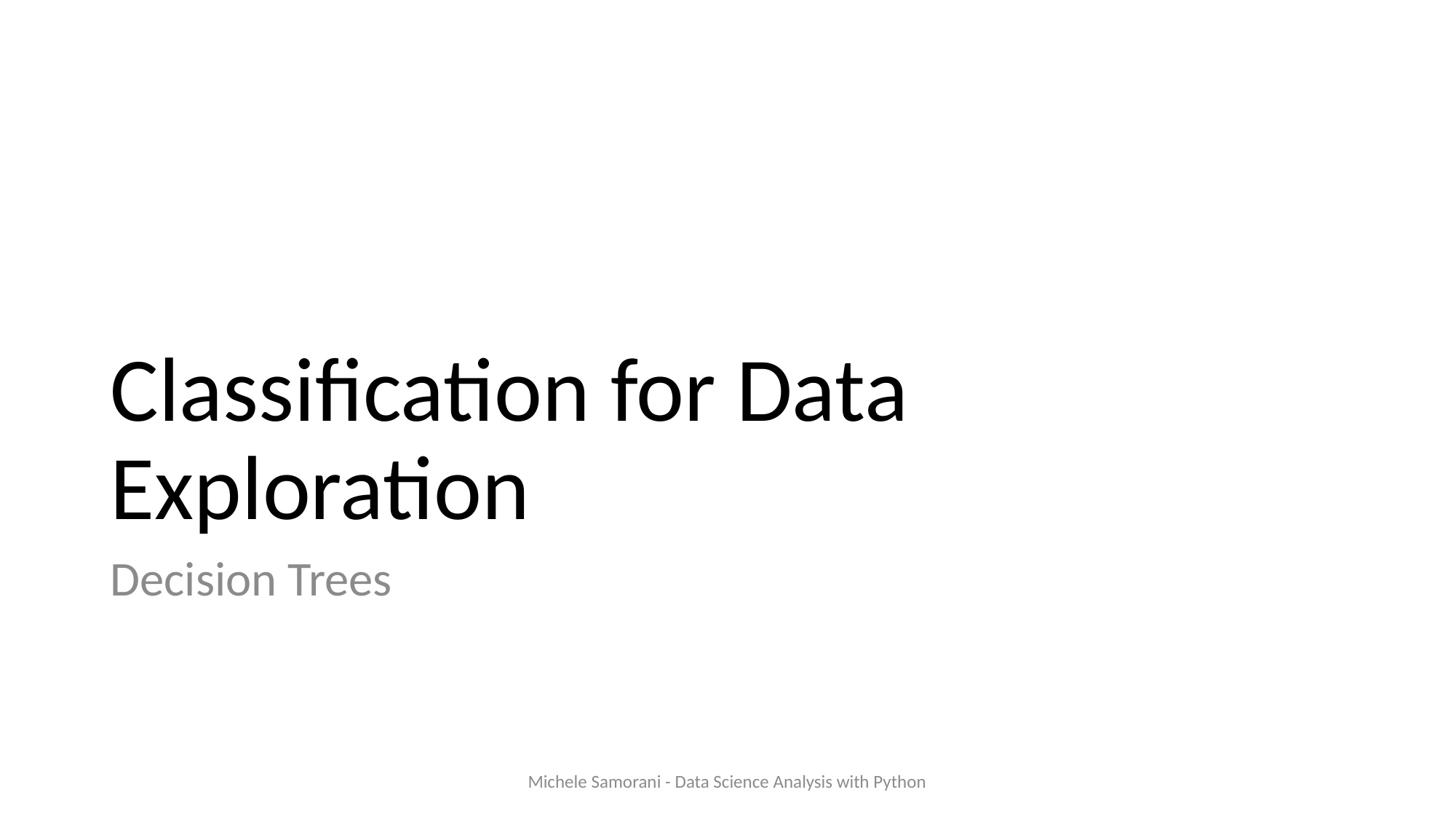

# Classification for Data Exploration
Decision Trees
Michele Samorani - Data Science Analysis with Python